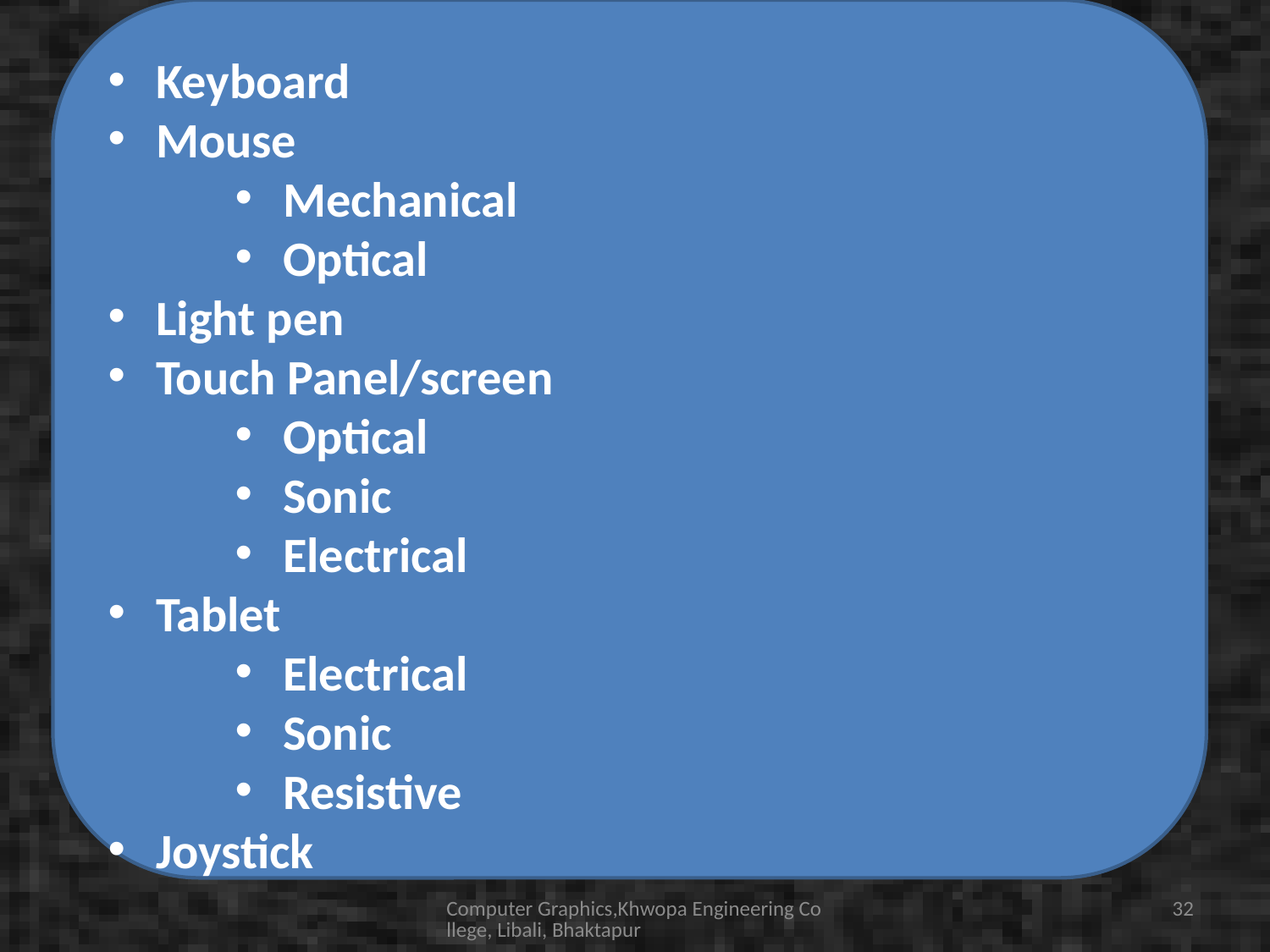

Keyboard
Mouse
Mechanical
Optical
Light pen
Touch Panel/screen
Optical
Sonic
Electrical
Tablet
Electrical
Sonic
Resistive
Joystick
Computer Graphics,Khwopa Engineering College, Libali, Bhaktapur
32